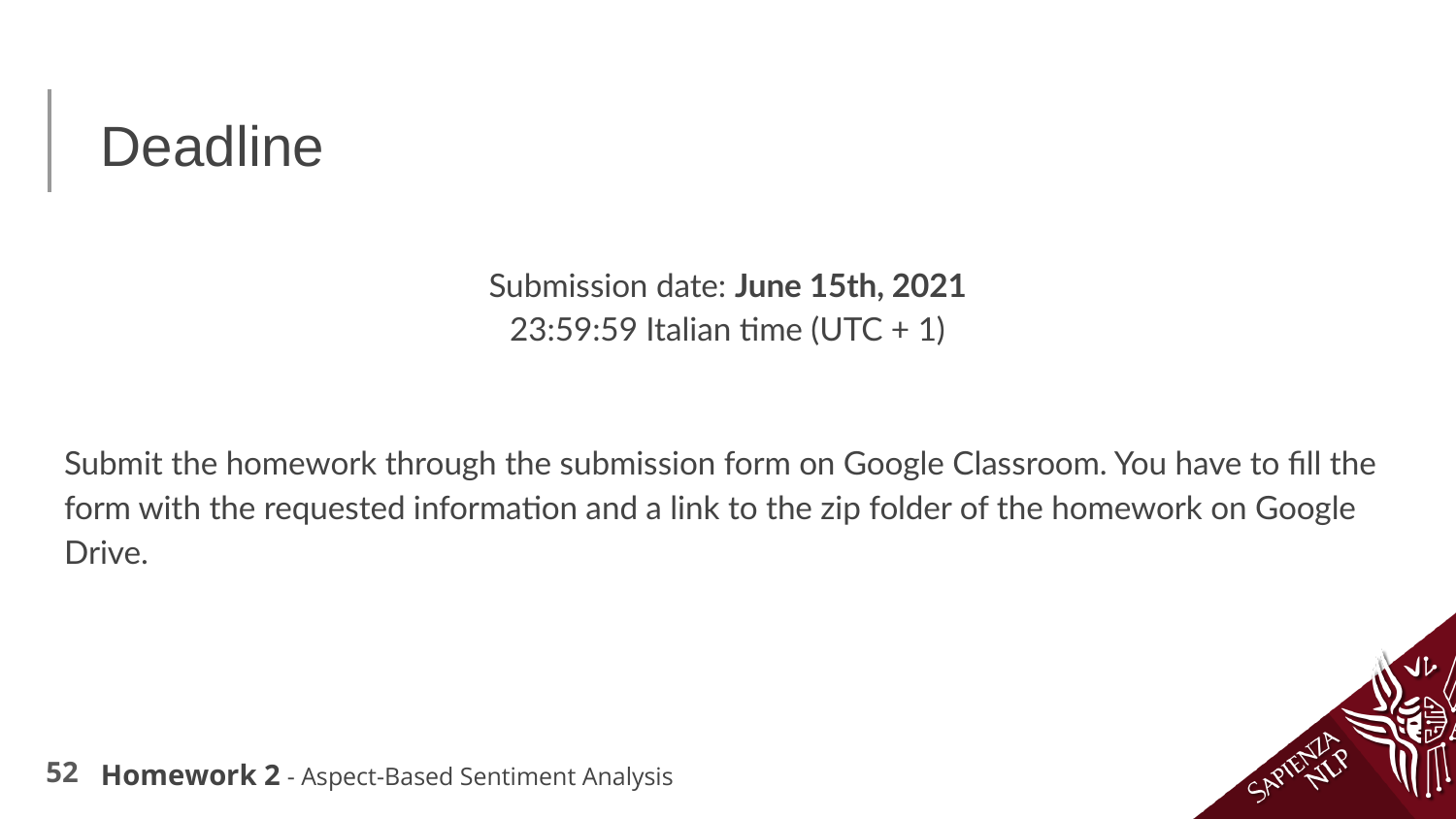

# Deadline
Submission date: June 15th, 2021
23:59:59 Italian time (UTC + 1)

Submit the homework through the submission form on Google Classroom. You have to fill the form with the requested information and a link to the zip folder of the homework on Google Drive.

Homework 2 - Aspect-Based Sentiment Analysis